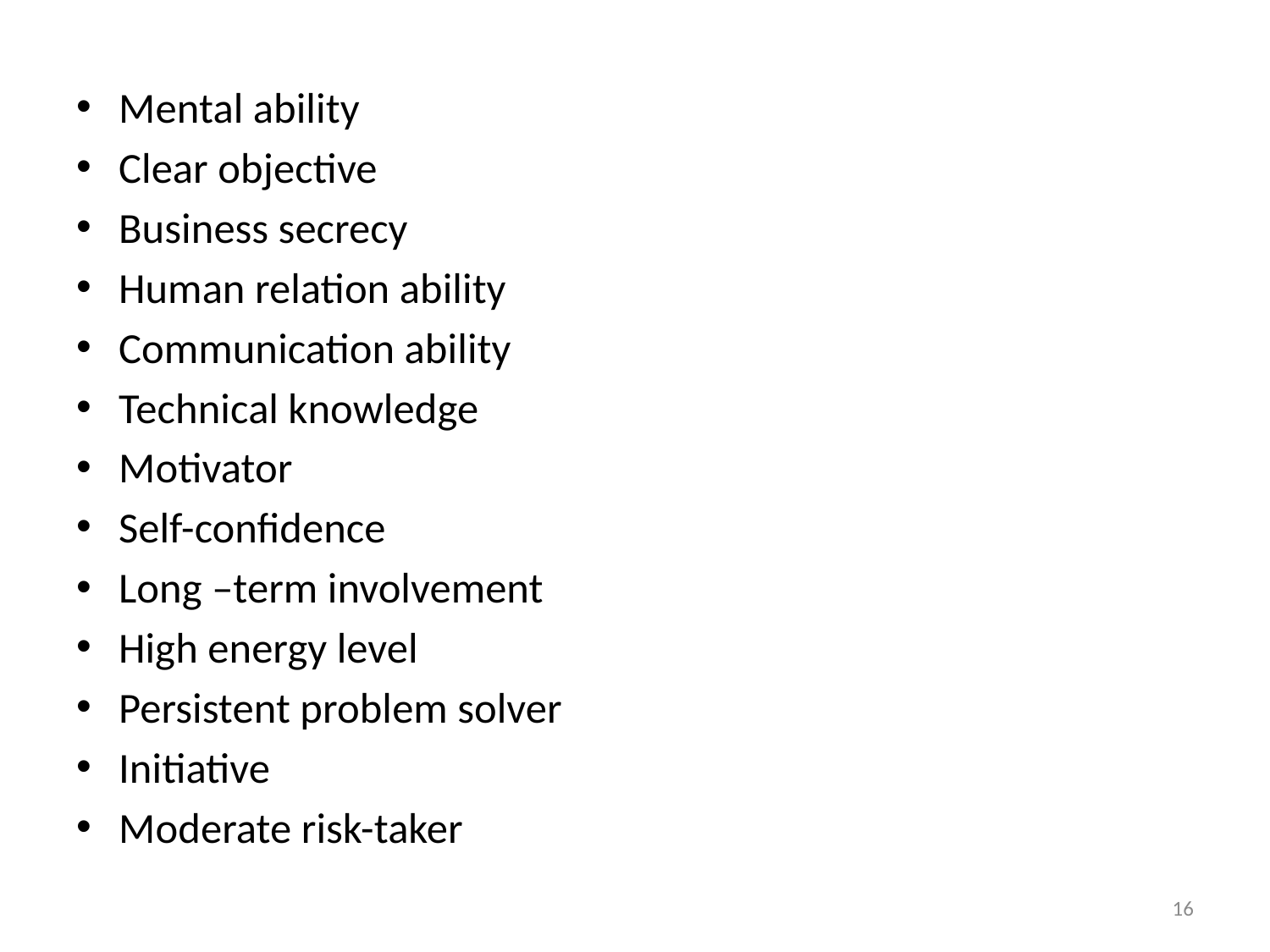

#
Mental ability
Clear objective
Business secrecy
Human relation ability
Communication ability
Technical knowledge
Motivator
Self-confidence
Long –term involvement
High energy level
Persistent problem solver
Initiative
Moderate risk-taker
16